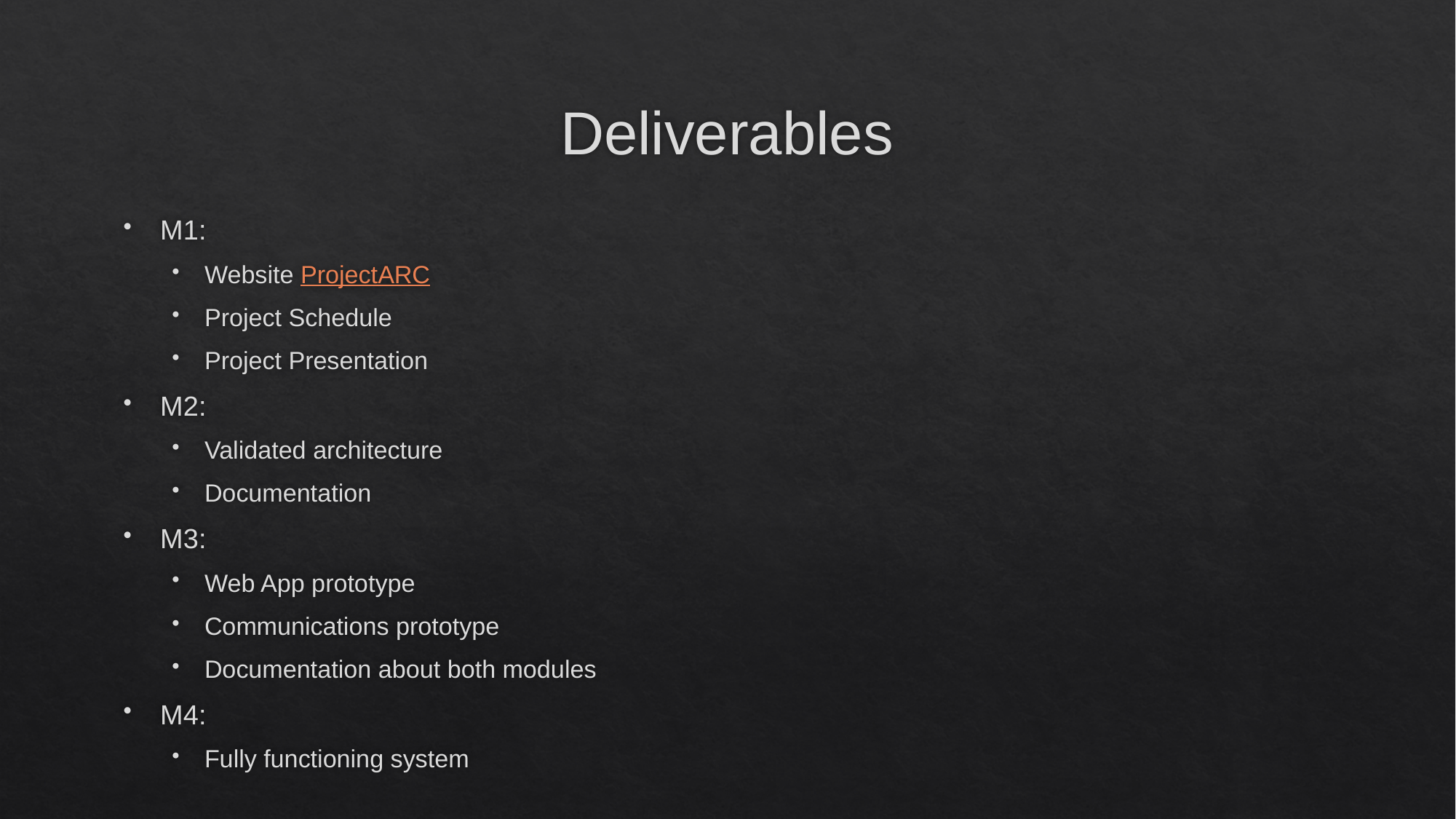

# Deliverables
M1:
Website ProjectARC
Project Schedule
Project Presentation
M2:
Validated architecture
Documentation
M3:
Web App prototype
Communications prototype
Documentation about both modules
M4:
Fully functioning system